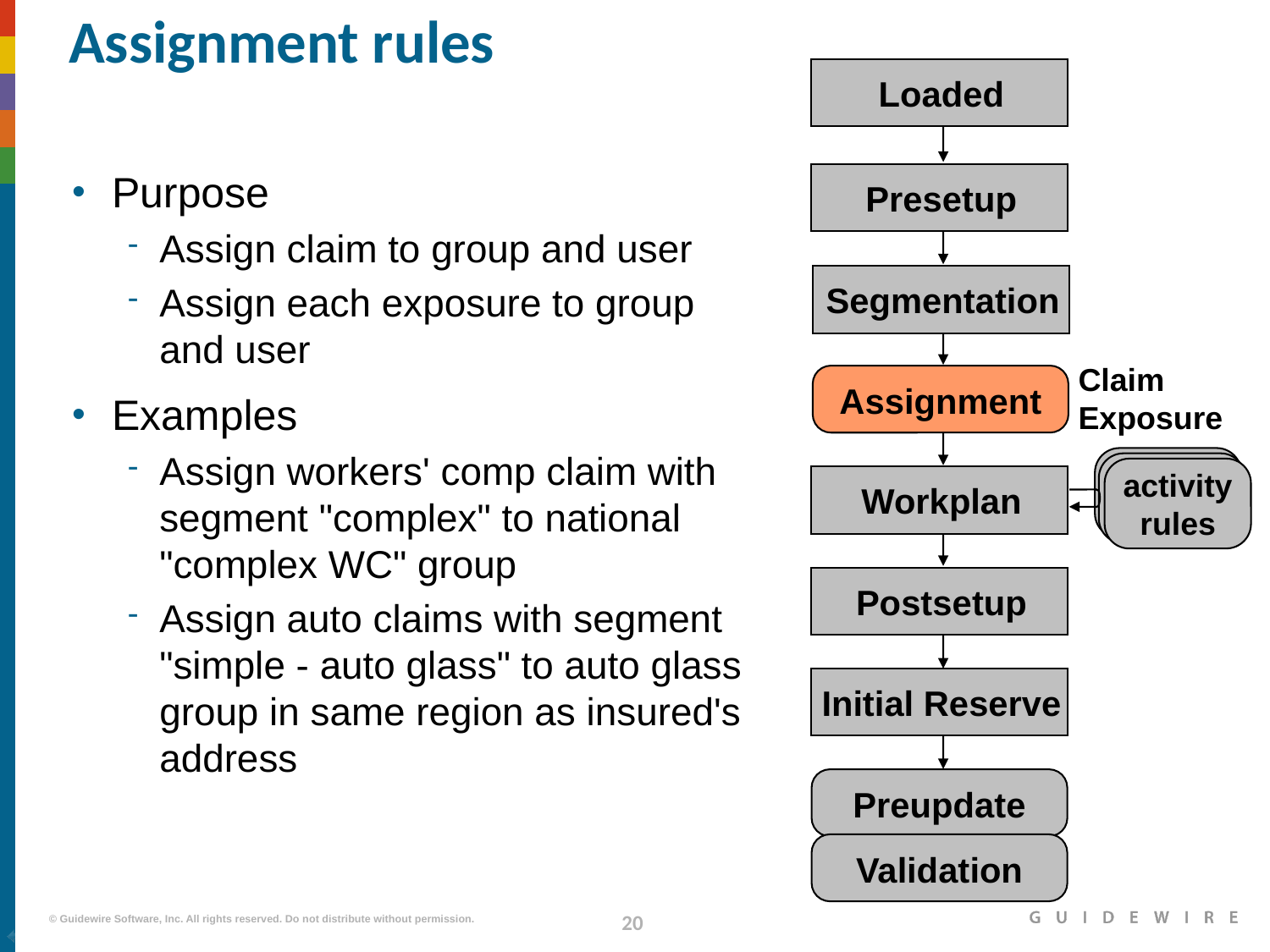

# Assignment rules

Loaded

Presetup
Purpose
Assign claim to group and user
Assign each exposure to group and user
Examples
Assign workers' comp claim with segment "complex" to national "complex WC" group
Assign auto claims with segment "simple - auto glass" to auto glass group in same region as insured's address

Segmentation

Claim
Exposure

Assignment

activity rules

Workplan

Postsetup

Initial Reserve

Preupdate

Validation